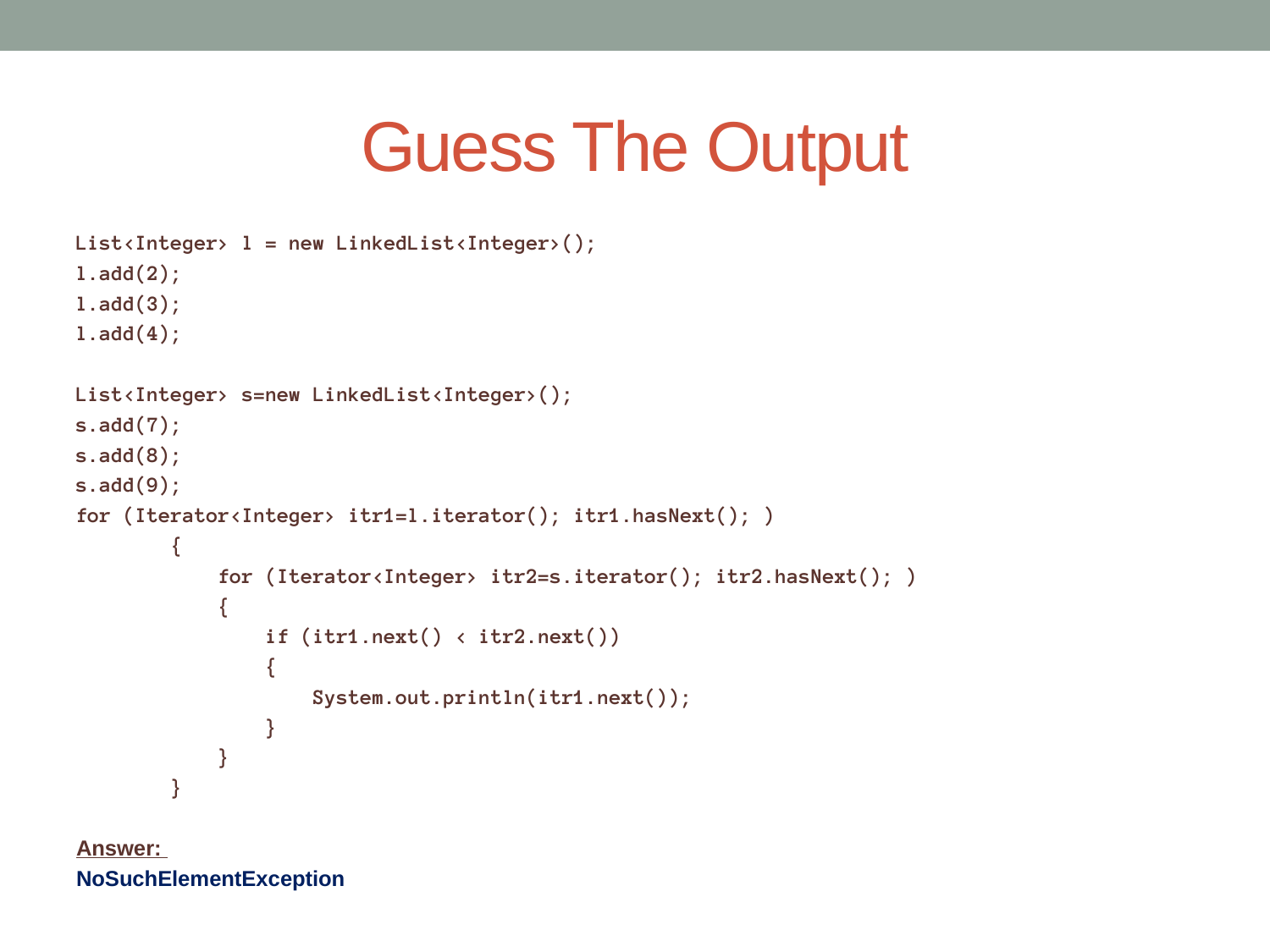

# Guess The Output
List<Integer> l = new LinkedList<Integer>();
l.add(2);
l.add(3);
l.add(4);

List<Integer> s=new LinkedList<Integer>();
s.add(7);
s.add(8);
s.add(9);
for (Iterator<Integer> itr1=l.iterator(); itr1.hasNext(); )
        {
            for (Iterator<Integer> itr2=s.iterator(); itr2.hasNext(); )
            {
                if (itr1.next() < itr2.next())
                {
                    System.out.println(itr1.next());
                }
            }
        }

Answer:
NoSuchElementException